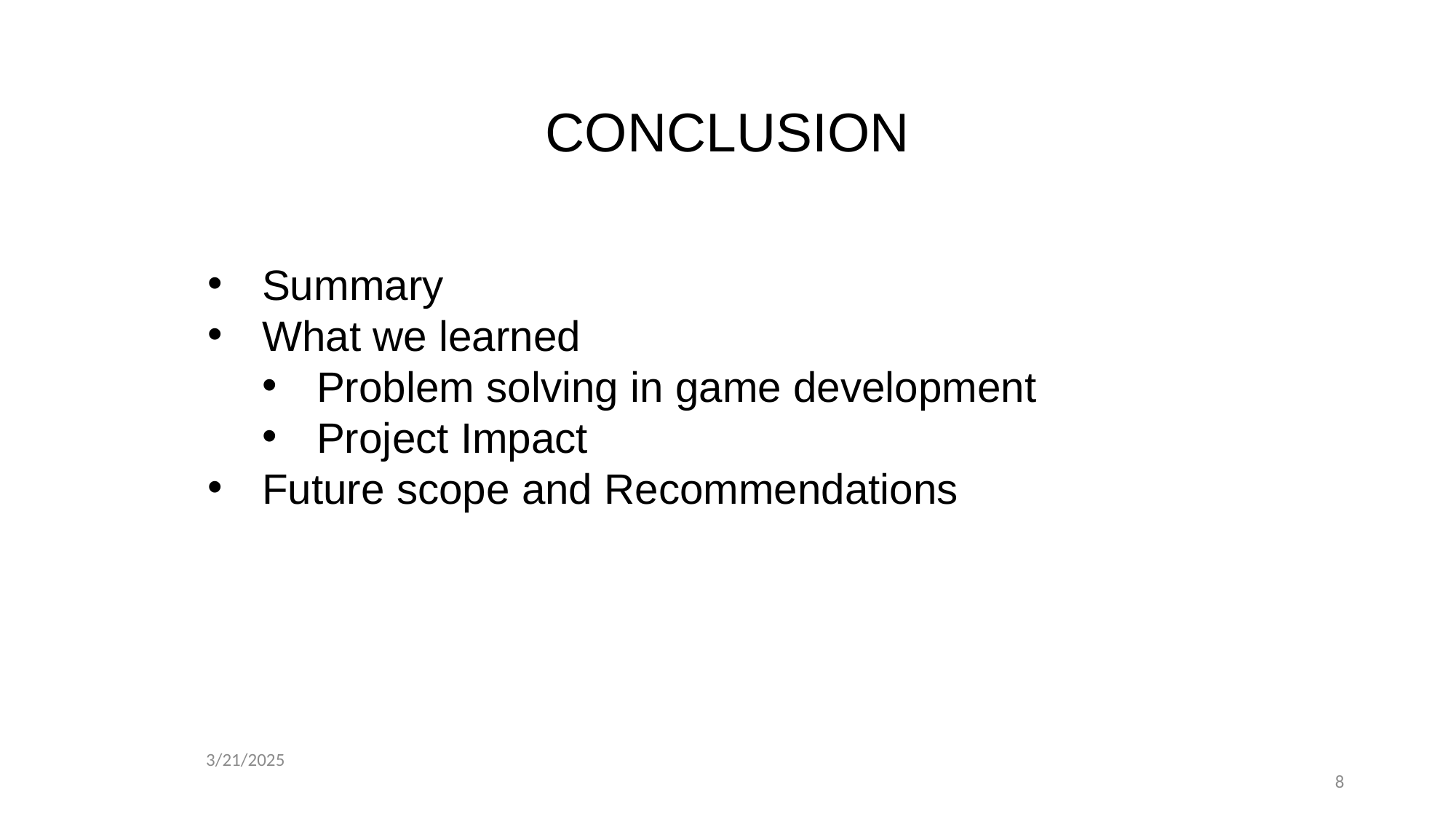

CONCLUSION
Summary
What we learned
Problem solving in game development
Project Impact
Future scope and Recommendations
3/21/2025
8